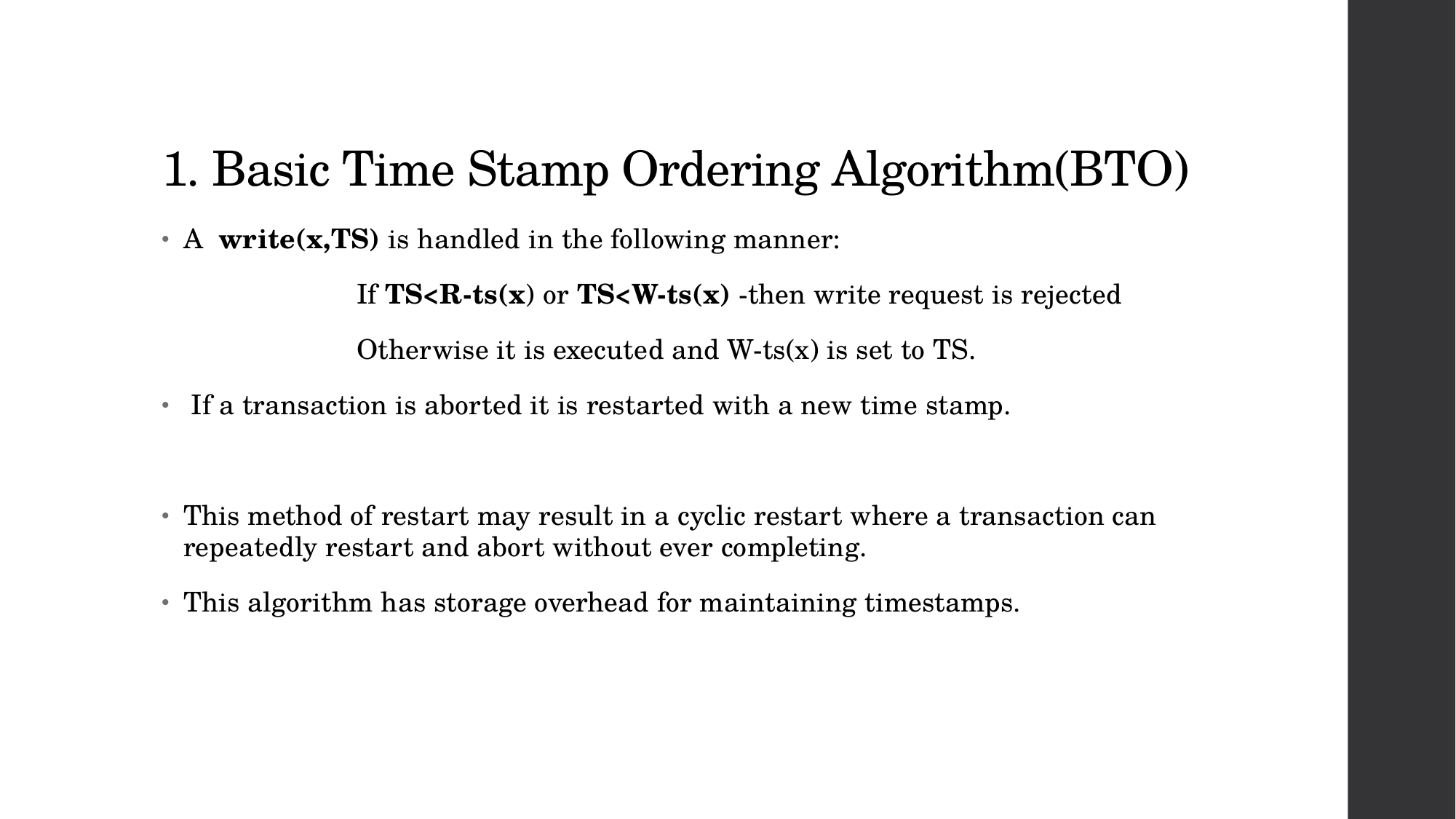

# 1. Basic Time Stamp Ordering Algorithm(BTO)
A  write(x,TS) is handled in the following manner:
                         If TS<R-ts(x) or TS<W-ts(x) -then write request is rejected
                         Otherwise it is executed and W-ts(x) is set to TS.
 If a transaction is aborted it is restarted with a new time stamp.

This method of restart may result in a cyclic restart where a transaction can repeatedly restart and abort without ever completing.
This algorithm has storage overhead for maintaining timestamps.